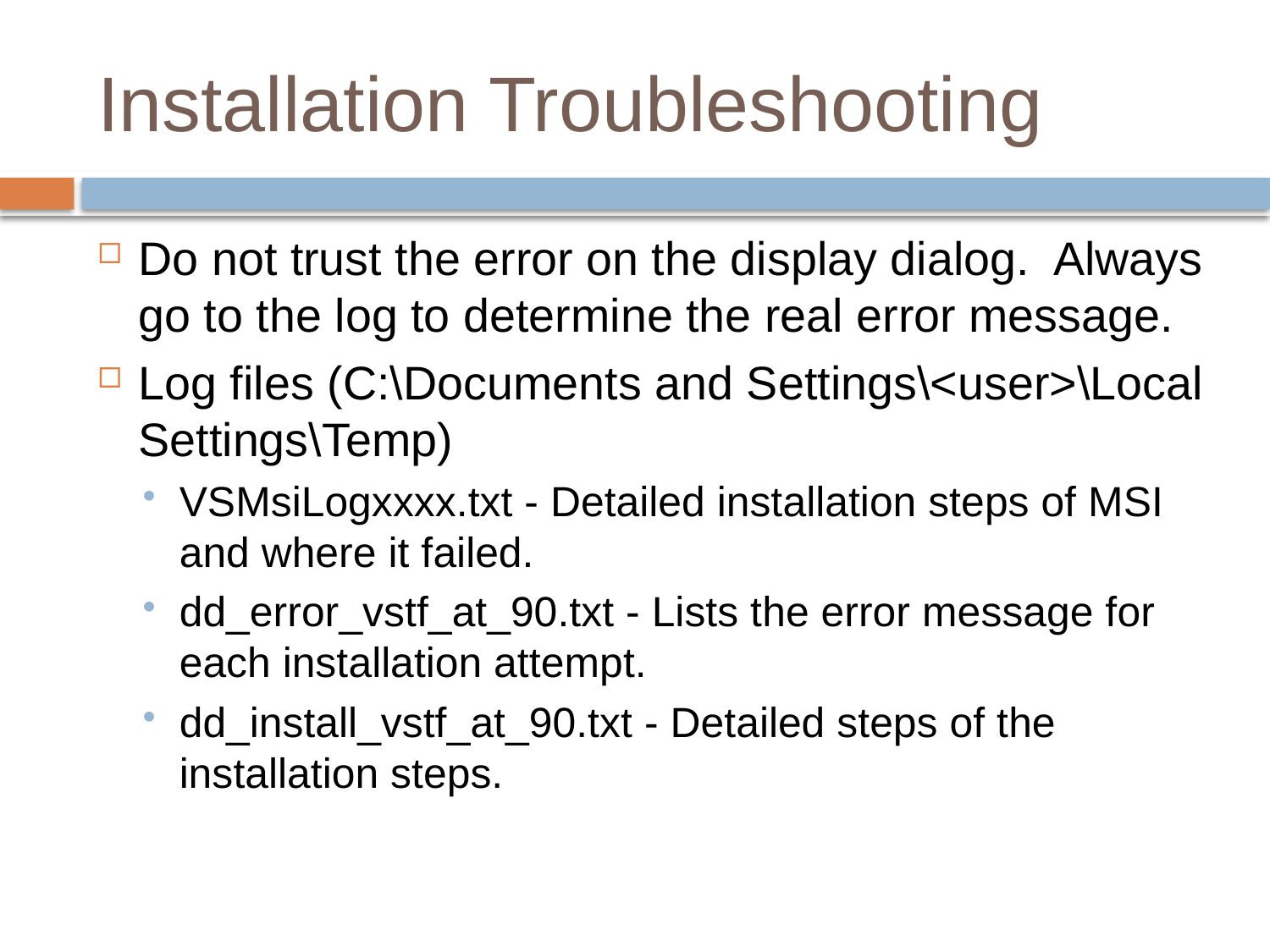

# Installation Troubleshooting
Do not trust the error on the display dialog.  Always go to the log to determine the real error message.
Log files (C:\Documents and Settings\<user>\Local Settings\Temp)
VSMsiLogxxxx.txt - Detailed installation steps of MSI and where it failed.
dd_error_vstf_at_90.txt - Lists the error message for each installation attempt.
dd_install_vstf_at_90.txt - Detailed steps of the installation steps.